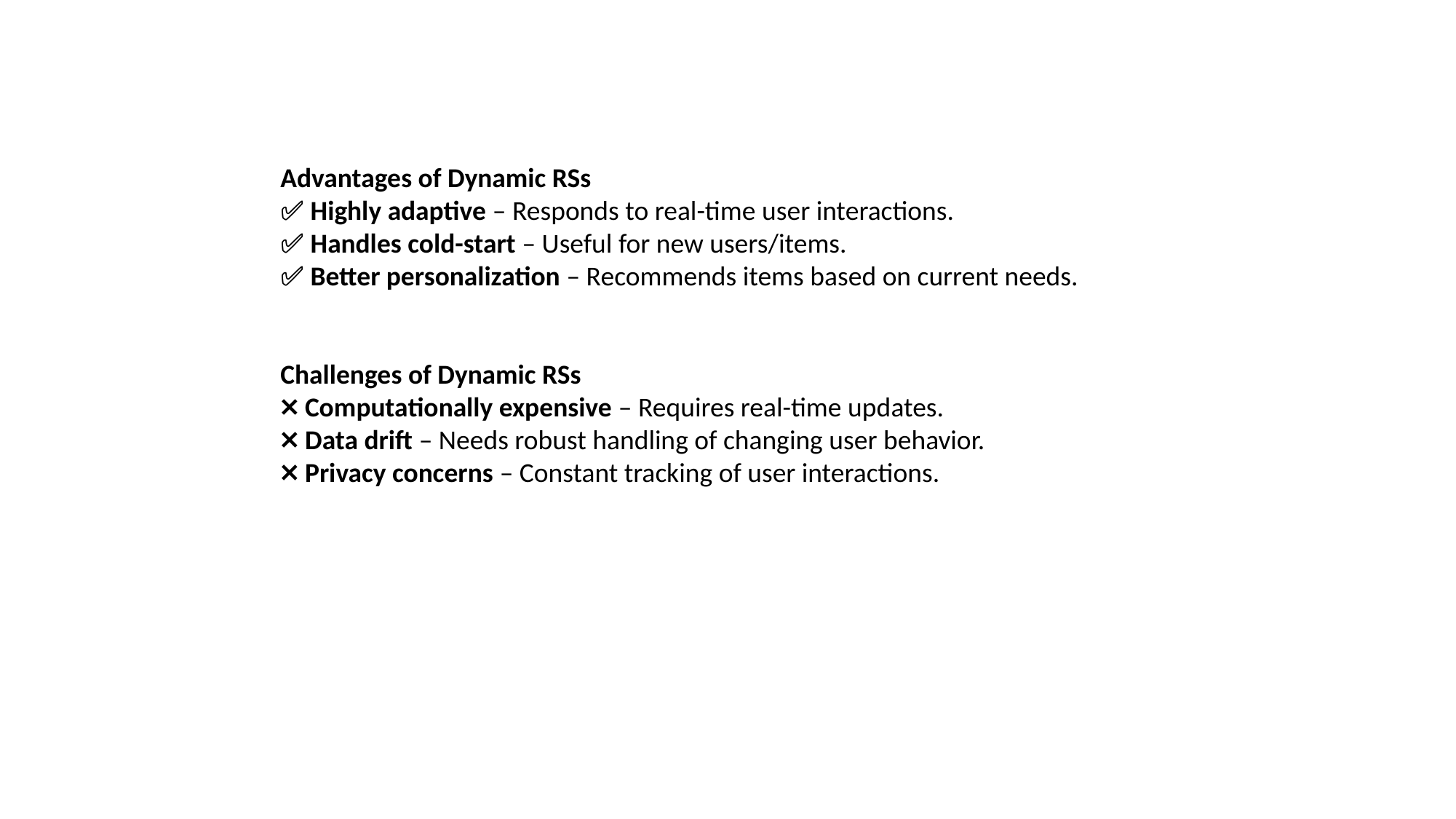

Advantages of Dynamic RSs
✅ Highly adaptive – Responds to real-time user interactions.
✅ Handles cold-start – Useful for new users/items.
✅ Better personalization – Recommends items based on current needs.

Challenges of Dynamic RSs
❌ Computationally expensive – Requires real-time updates.
❌ Data drift – Needs robust handling of changing user behavior.
❌ Privacy concerns – Constant tracking of user interactions.